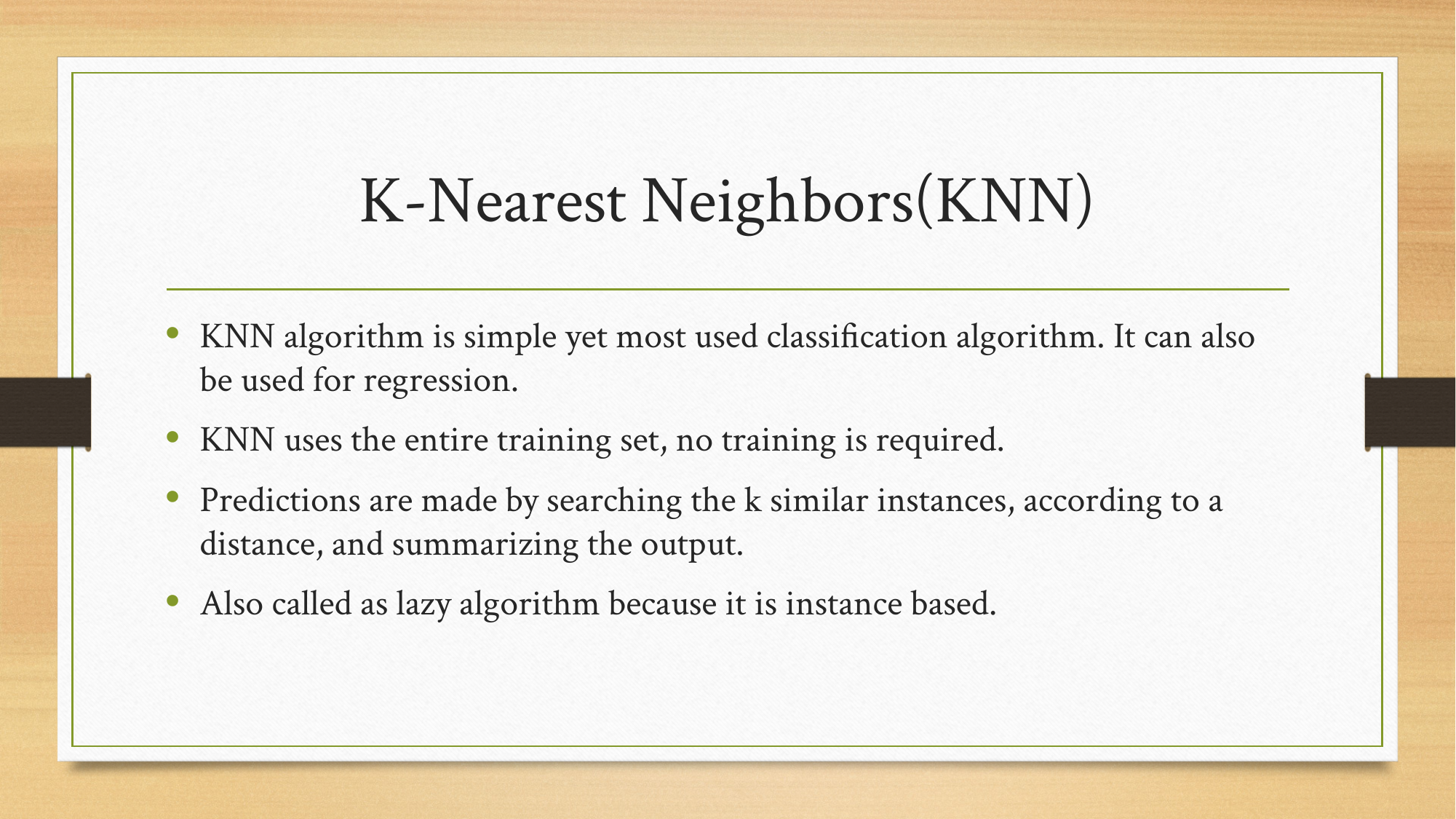

# K-Nearest Neighbors(KNN)
KNN algorithm is simple yet most used classification algorithm. It can also be used for regression.
KNN uses the entire training set, no training is required.
Predictions are made by searching the k similar instances, according to a distance, and summarizing the output.
Also called as lazy algorithm because it is instance based.